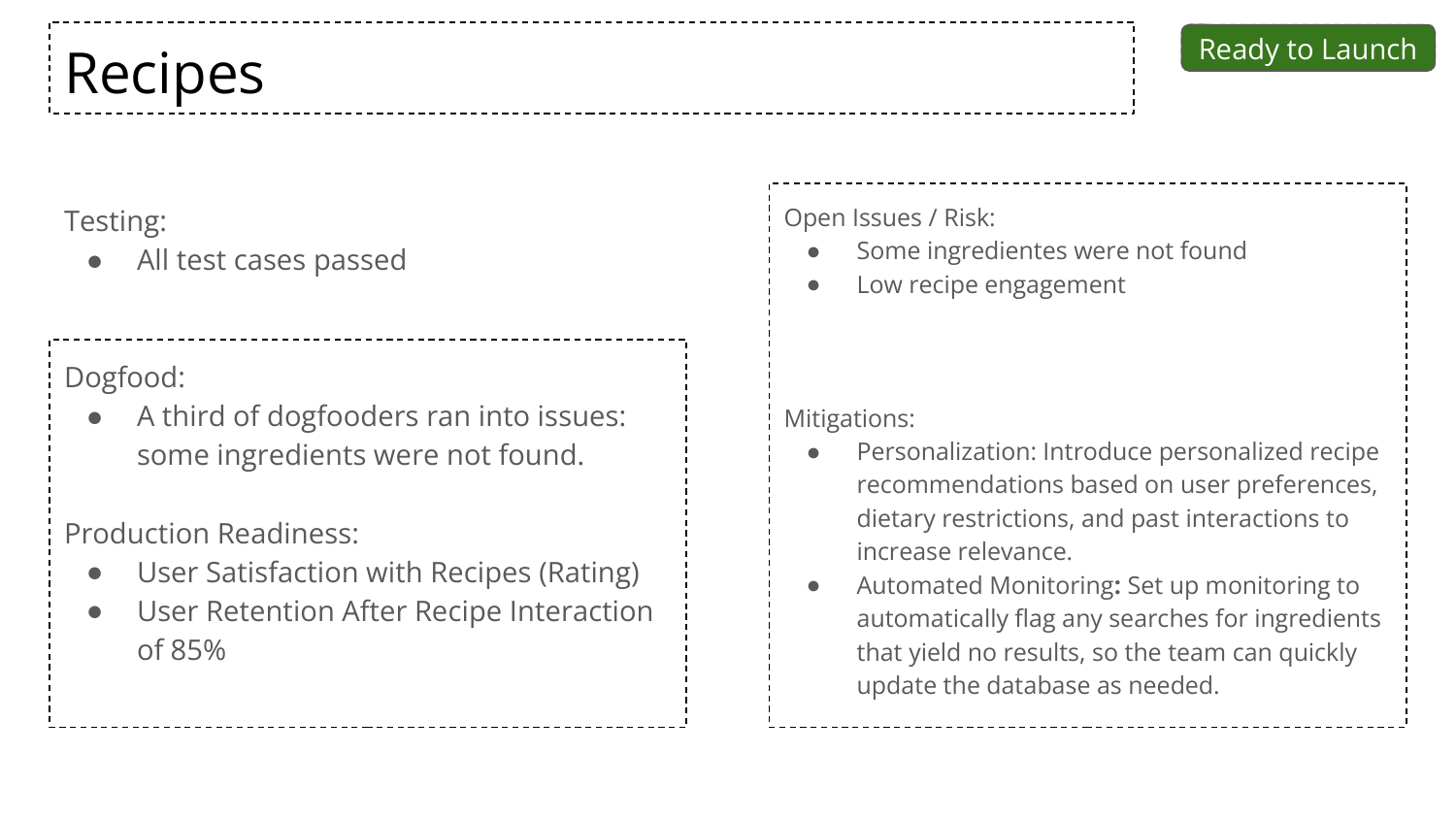

Some Risk
At Risk
# Recipes
Status
Ready to Launch
Testing:
All test cases passed

Open Issues / Risk:
Some ingredientes were not found
Low recipe engagement

Mitigations:
Personalization: Introduce personalized recipe recommendations based on user preferences, dietary restrictions, and past interactions to increase relevance.
Automated Monitoring: Set up monitoring to automatically flag any searches for ingredients that yield no results, so the team can quickly update the database as needed.

Dogfood:
A third of dogfooders ran into issues: some ingredients were not found.

Production Readiness:
User Satisfaction with Recipes (Rating)
User Retention After Recipe Interaction of 85%